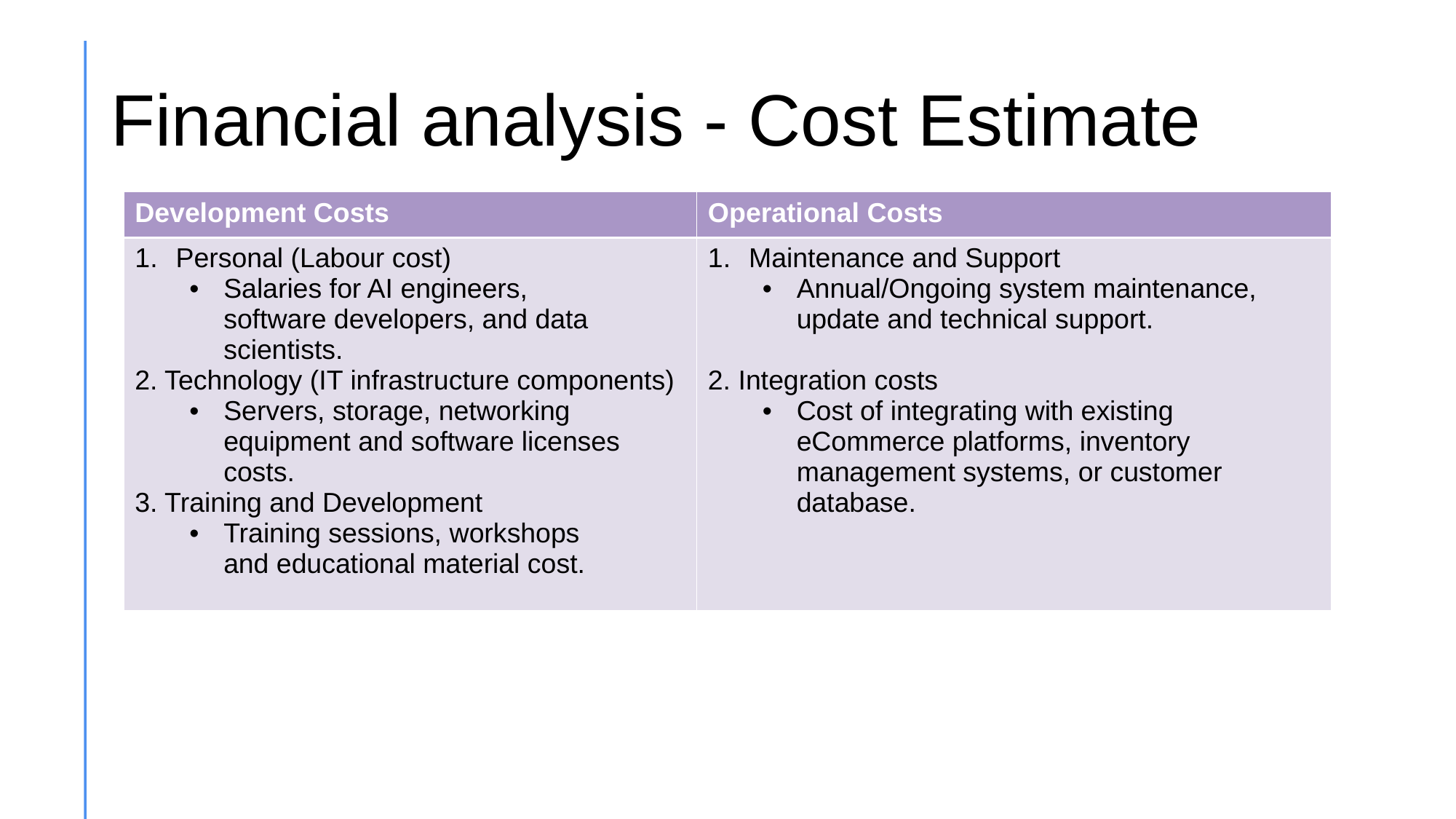

# Financial analysis - Cost Estimate
| Development Costs | Operational Costs |
| --- | --- |
| Personal (Labour cost) Salaries for AI engineers, software developers, and data scientists. 2. Technology (IT infrastructure components) Servers, storage, networking equipment and software licenses costs. 3. Training and Development Training sessions, workshops and educational material cost. | Maintenance and Support Annual/Ongoing system maintenance, update and technical support. 2. Integration costs Cost of integrating with existing eCommerce platforms, inventory management systems, or customer database. |